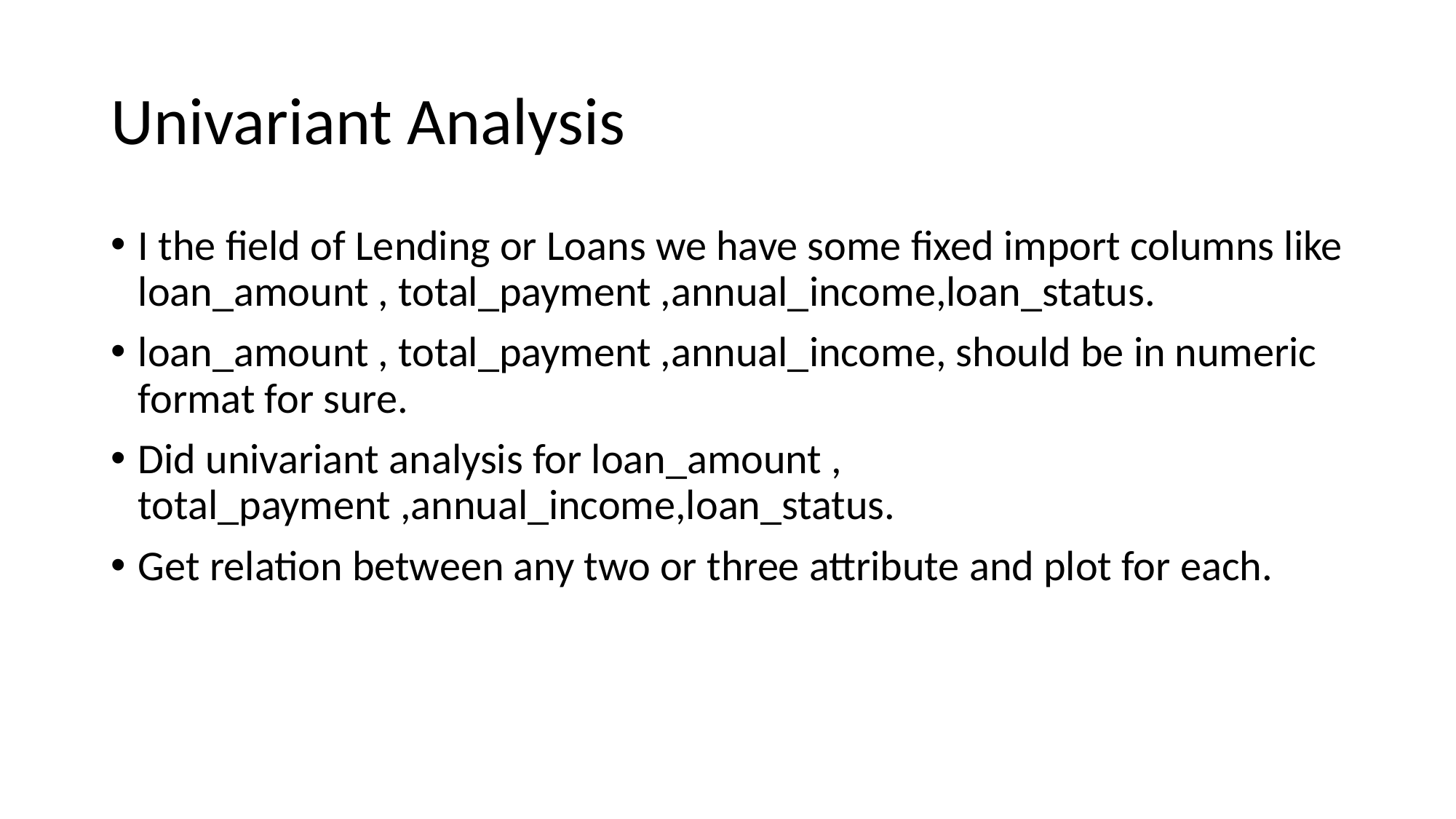

# Univariant Analysis
I the field of Lending or Loans we have some fixed import columns like loan_amount , total_payment ,annual_income,loan_status.
loan_amount , total_payment ,annual_income, should be in numeric format for sure.
Did univariant analysis for loan_amount , total_payment ,annual_income,loan_status.
Get relation between any two or three attribute and plot for each.